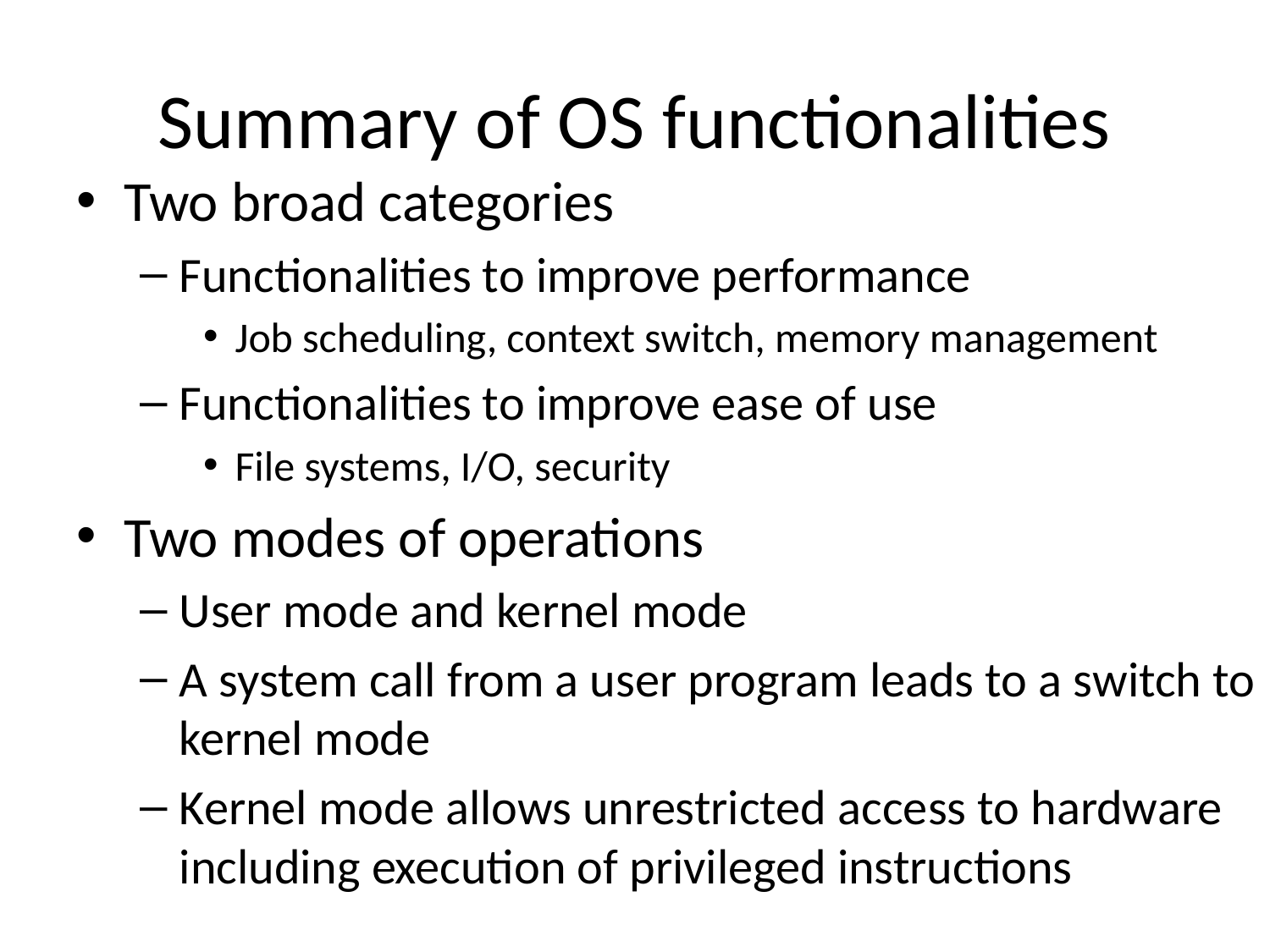

# Summary of OS functionalities
Two broad categories
Functionalities to improve performance
Job scheduling, context switch, memory management
Functionalities to improve ease of use
File systems, I/O, security
Two modes of operations
User mode and kernel mode
A system call from a user program leads to a switch to kernel mode
Kernel mode allows unrestricted access to hardware including execution of privileged instructions